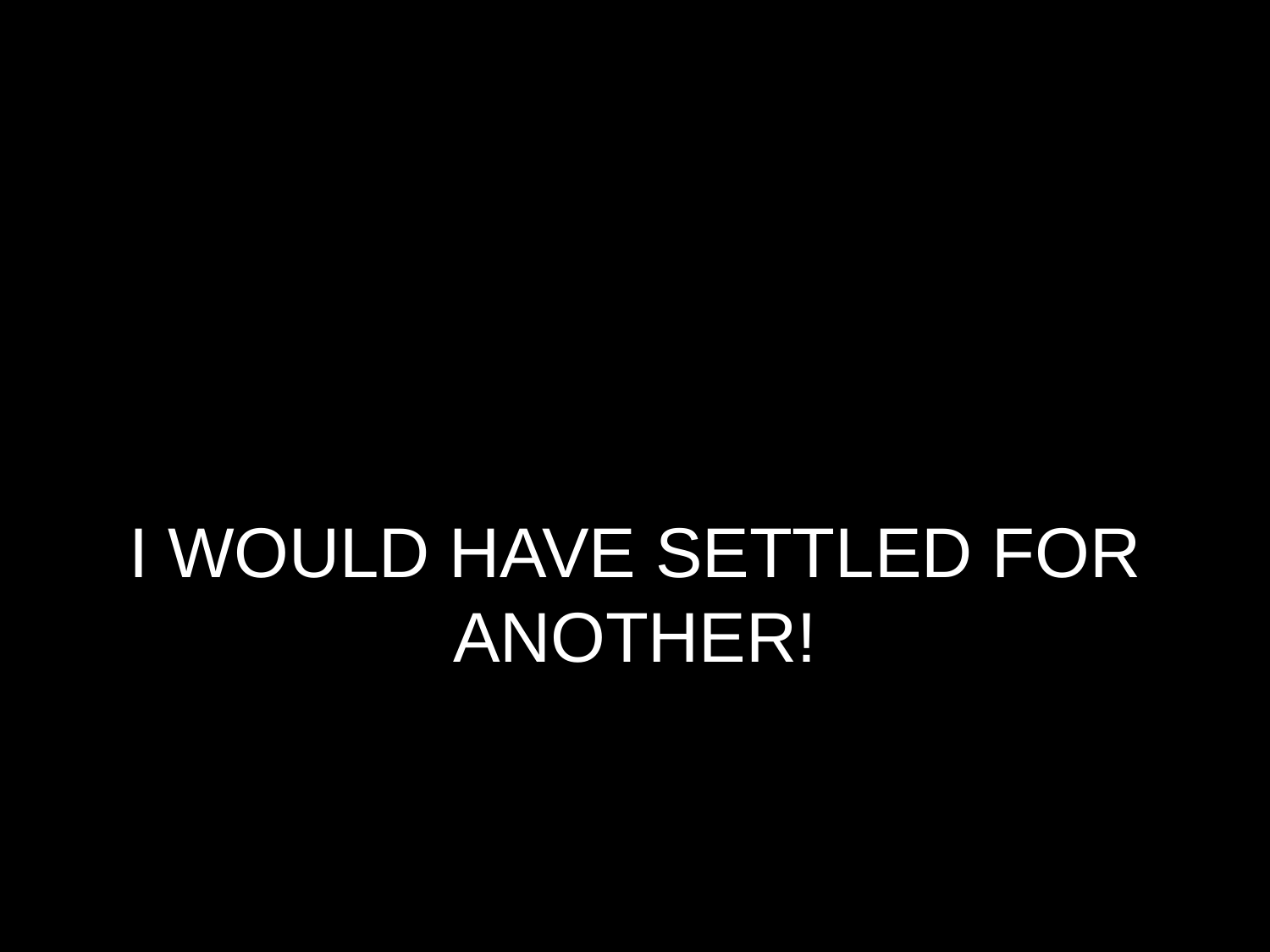

# I WOULD HAVE SETTLED FOR ANOTHER!